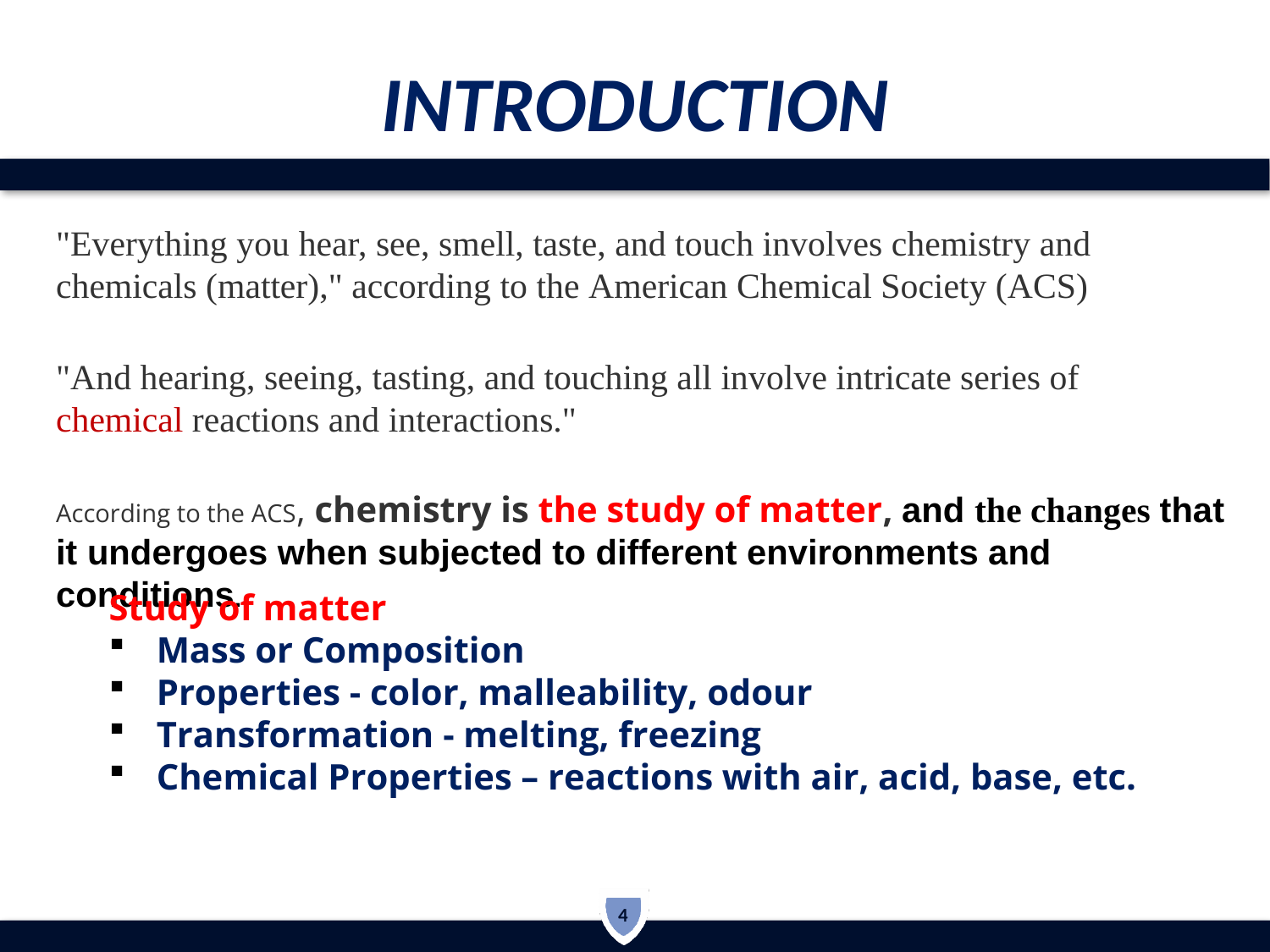

# INTRODUCTION
"Everything you hear, see, smell, taste, and touch involves chemistry and chemicals (matter)," according to the American Chemical Society (ACS)
"And hearing, seeing, tasting, and touching all involve intricate series of chemical reactions and interactions."
According to the ACS, chemistry is the study of matter, and the changes that it undergoes when subjected to different environments and conditions.
Study of matter
Mass or Composition
Properties - color, malleability, odour
Transformation - melting, freezing
Chemical Properties – reactions with air, acid, base, etc.

4